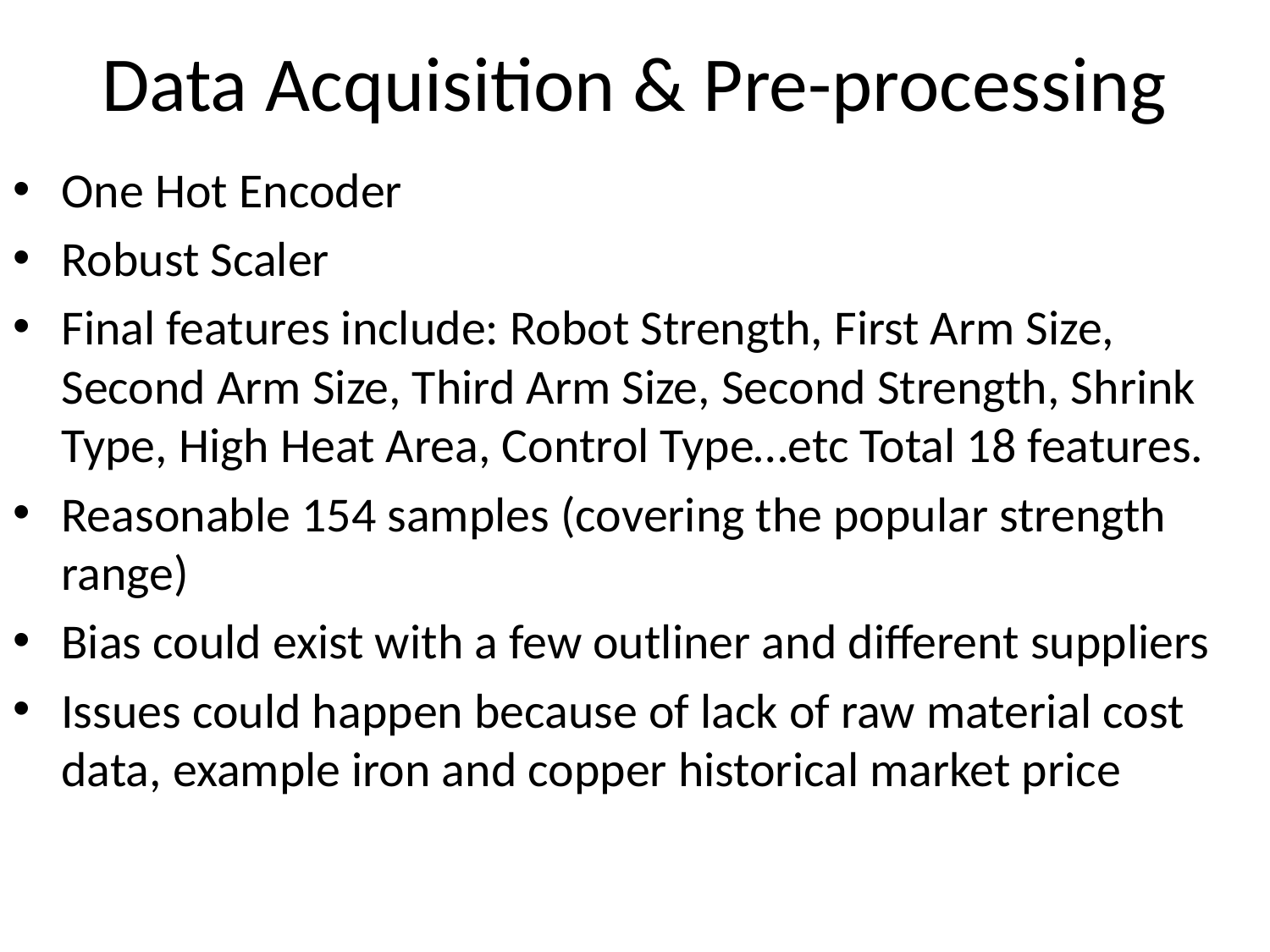

# Data Acquisition & Pre-processing
One Hot Encoder
Robust Scaler
Final features include: Robot Strength, First Arm Size, Second Arm Size, Third Arm Size, Second Strength, Shrink Type, High Heat Area, Control Type…etc Total 18 features.
Reasonable 154 samples (covering the popular strength range)
Bias could exist with a few outliner and different suppliers
Issues could happen because of lack of raw material cost data, example iron and copper historical market price